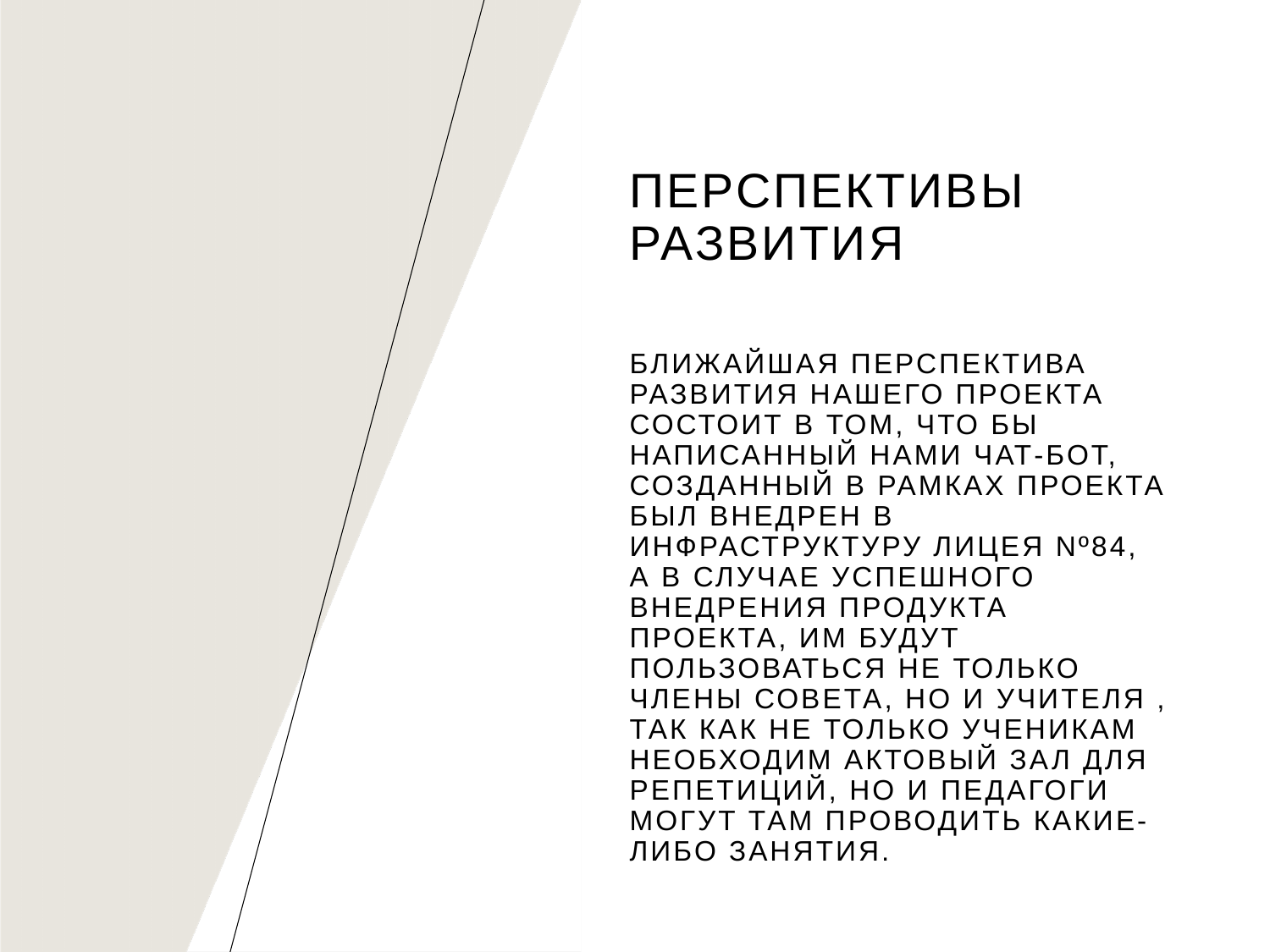

# Перспективы развития
Ближайшая перспектива развития нашего проекта состоит в том, что бы написанный нами чат-бот, созданный в рамках проекта был внедрен в инфраструктуру Лицея Nº84, а в случае успешного внедрения продукта проекта, им будут пользоваться не только члены совета, но и учителя , так как не только ученикам необходим актовый зал для репетиций, но и педагоги могут там проводить какие-либо занятия.